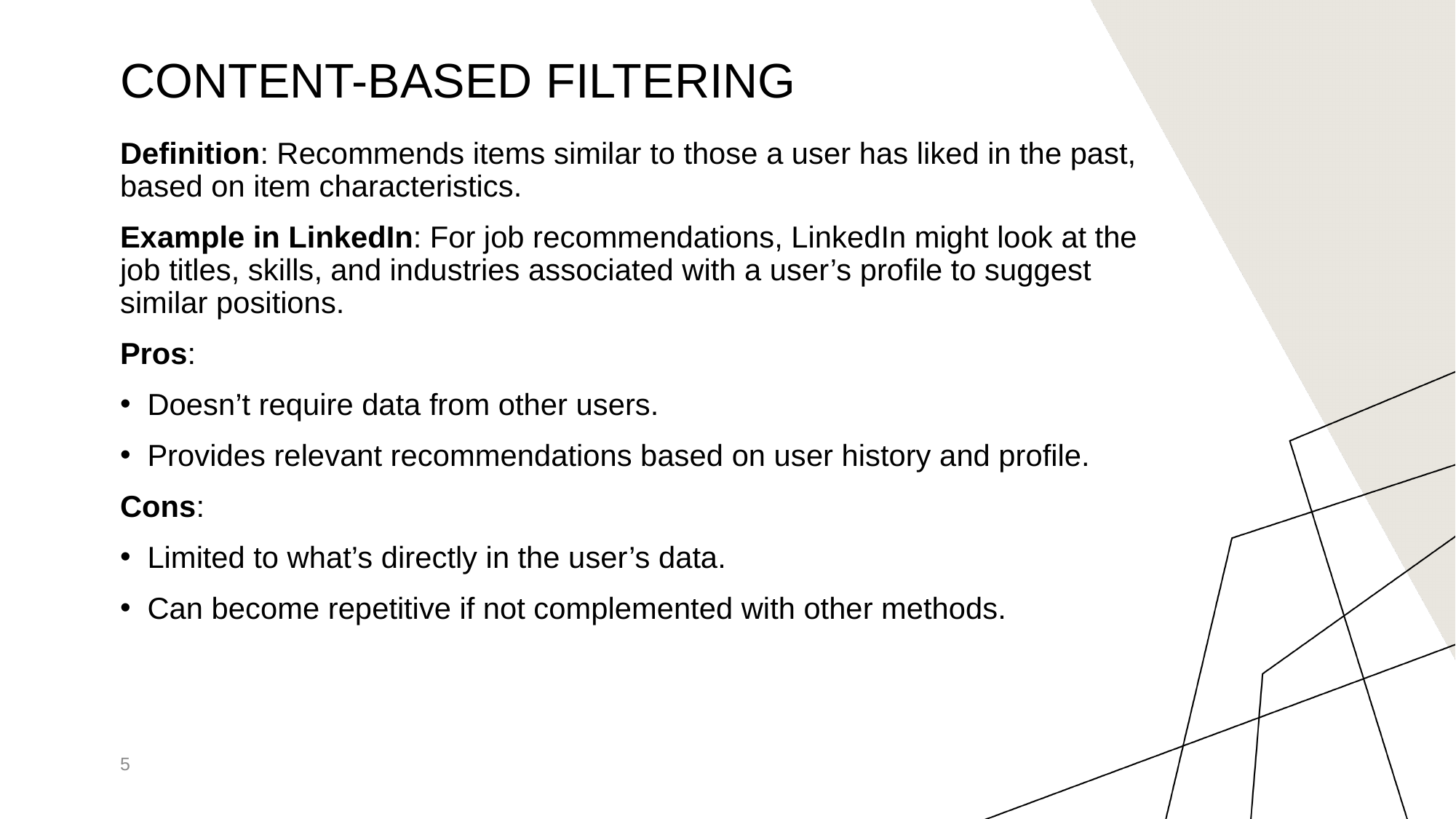

# Content-Based Filtering
Definition: Recommends items similar to those a user has liked in the past, based on item characteristics.
Example in LinkedIn: For job recommendations, LinkedIn might look at the job titles, skills, and industries associated with a user’s profile to suggest similar positions.
Pros:
Doesn’t require data from other users.
Provides relevant recommendations based on user history and profile.
Cons:
Limited to what’s directly in the user’s data.
Can become repetitive if not complemented with other methods.

5